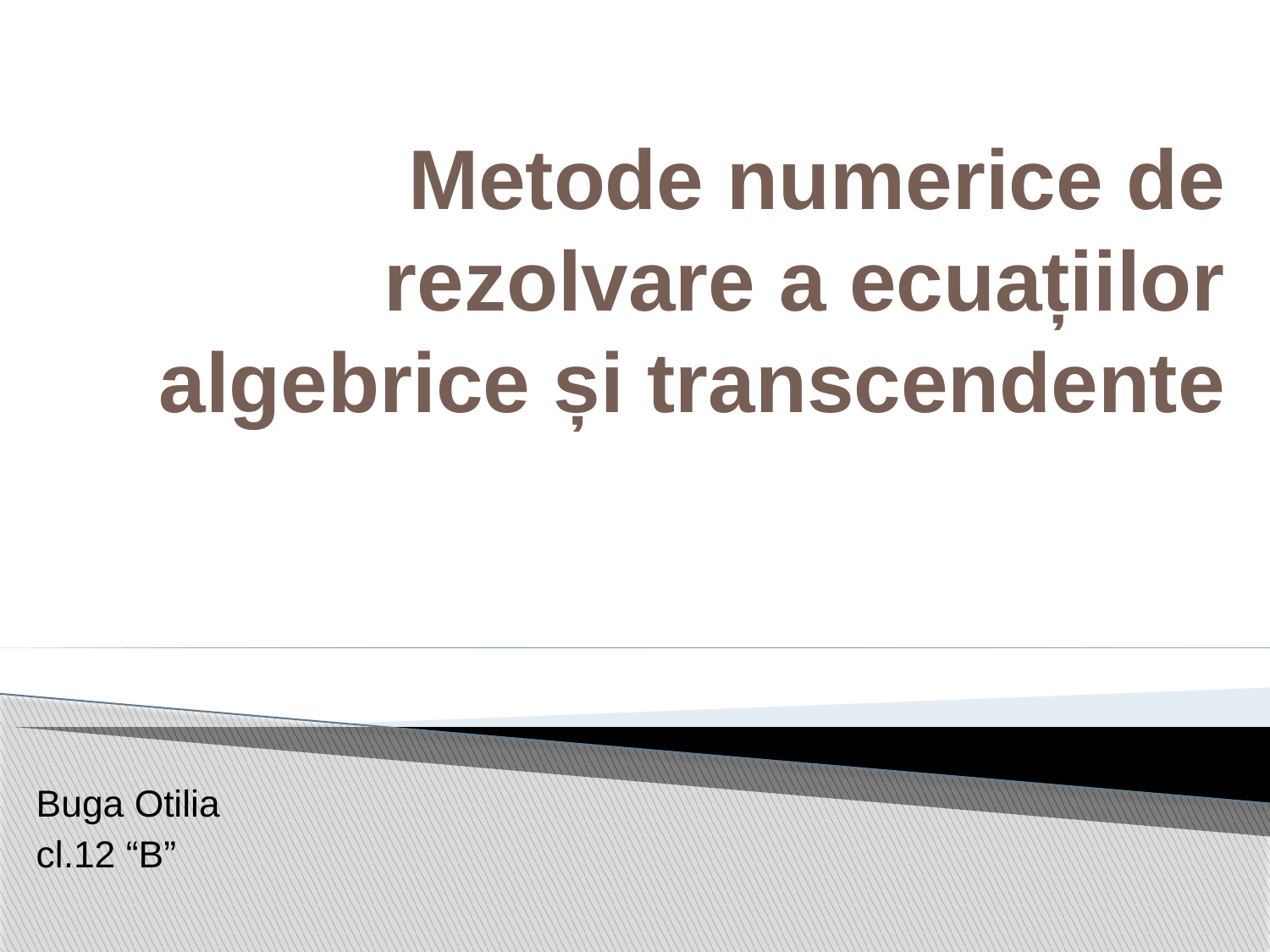

# Metode numerice de rezolvare a ecuațiilor algebrice și transcendente
Buga Otilia
cl.12 “B”